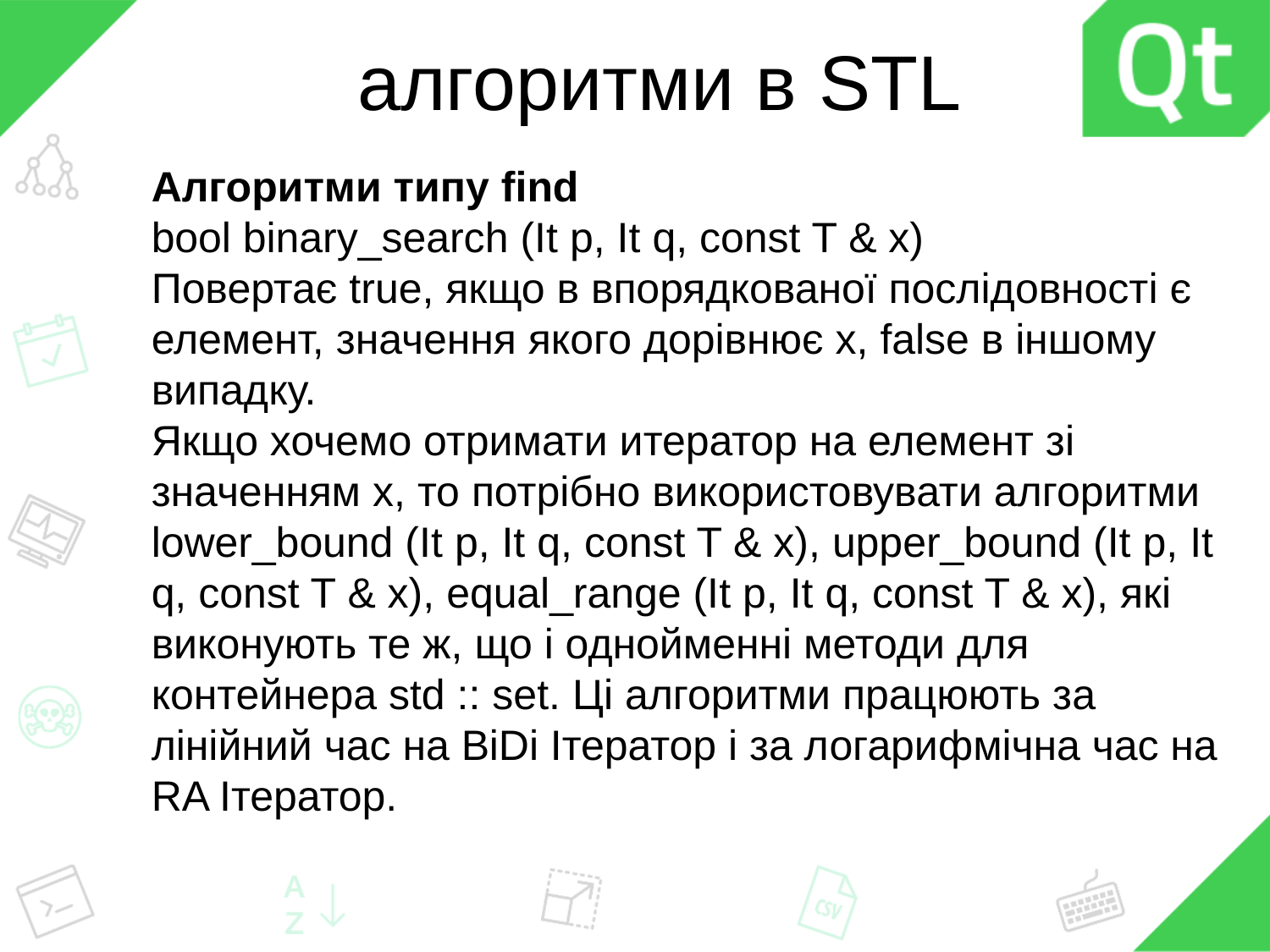

# алгоритми в STL
Алгоритми типу find
bool binary_search (It p, It q, const T & x)
Повертає true, якщо в впорядкованої послідовності є елемент, значення якого дорівнює x, false в іншому випадку.
Якщо хочемо отримати итератор на елемент зі значенням x, то потрібно використовувати алгоритми
lower_bound (It p, It q, const T & x), upper_bound (It p, It q, const T & x), equal_range (It p, It q, const T & x), які виконують те ж, що і однойменні методи для контейнера std :: set. Ці алгоритми працюють за лінійний час на BiDi Ітератор і за логарифмічна час на RA Ітератор.